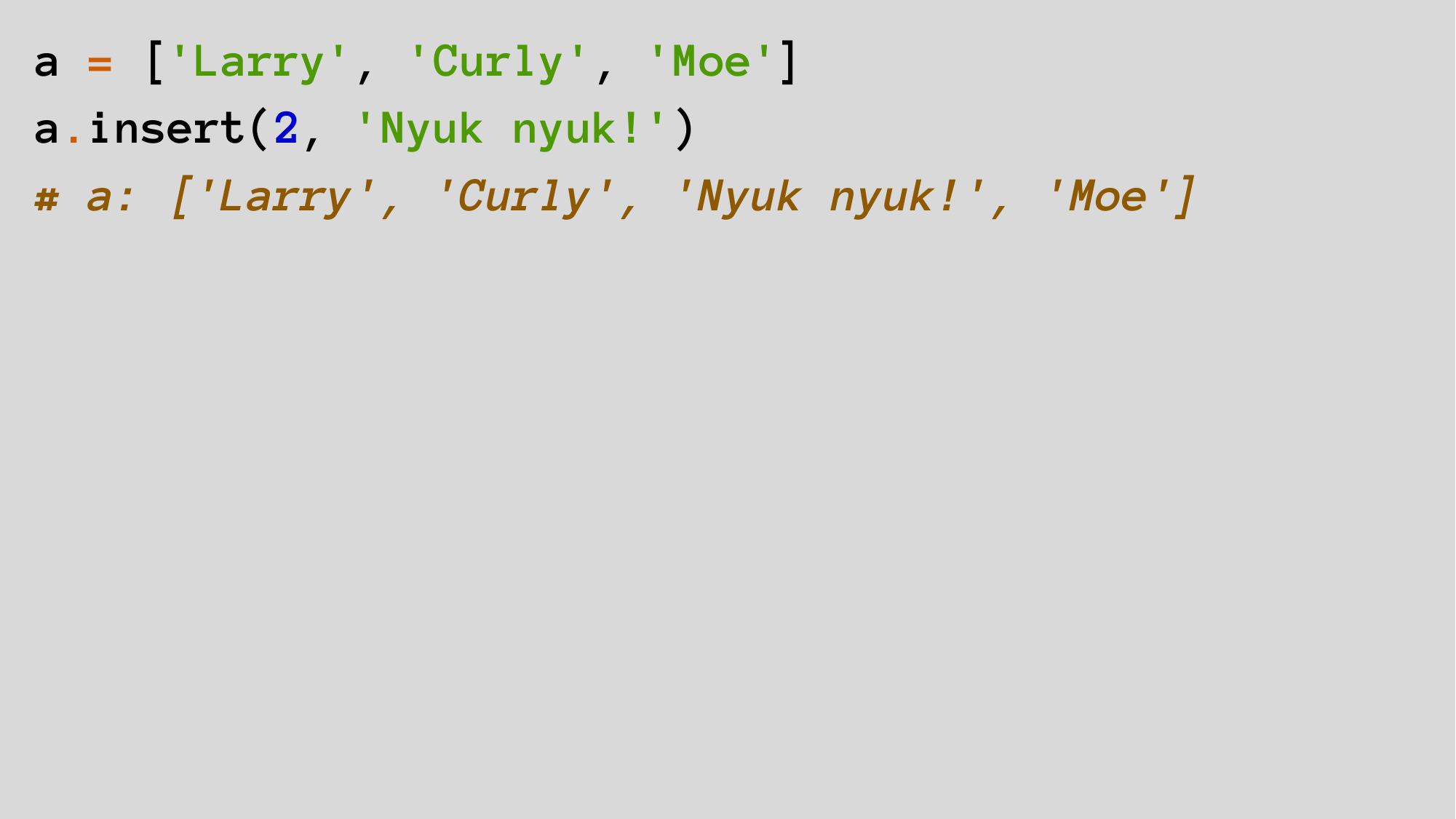

a = ['Larry', 'Curly', 'Moe']
a.insert(2, 'Nyuk nyuk!')
# a: ['Larry', 'Curly', 'Nyuk nyuk!', 'Moe']